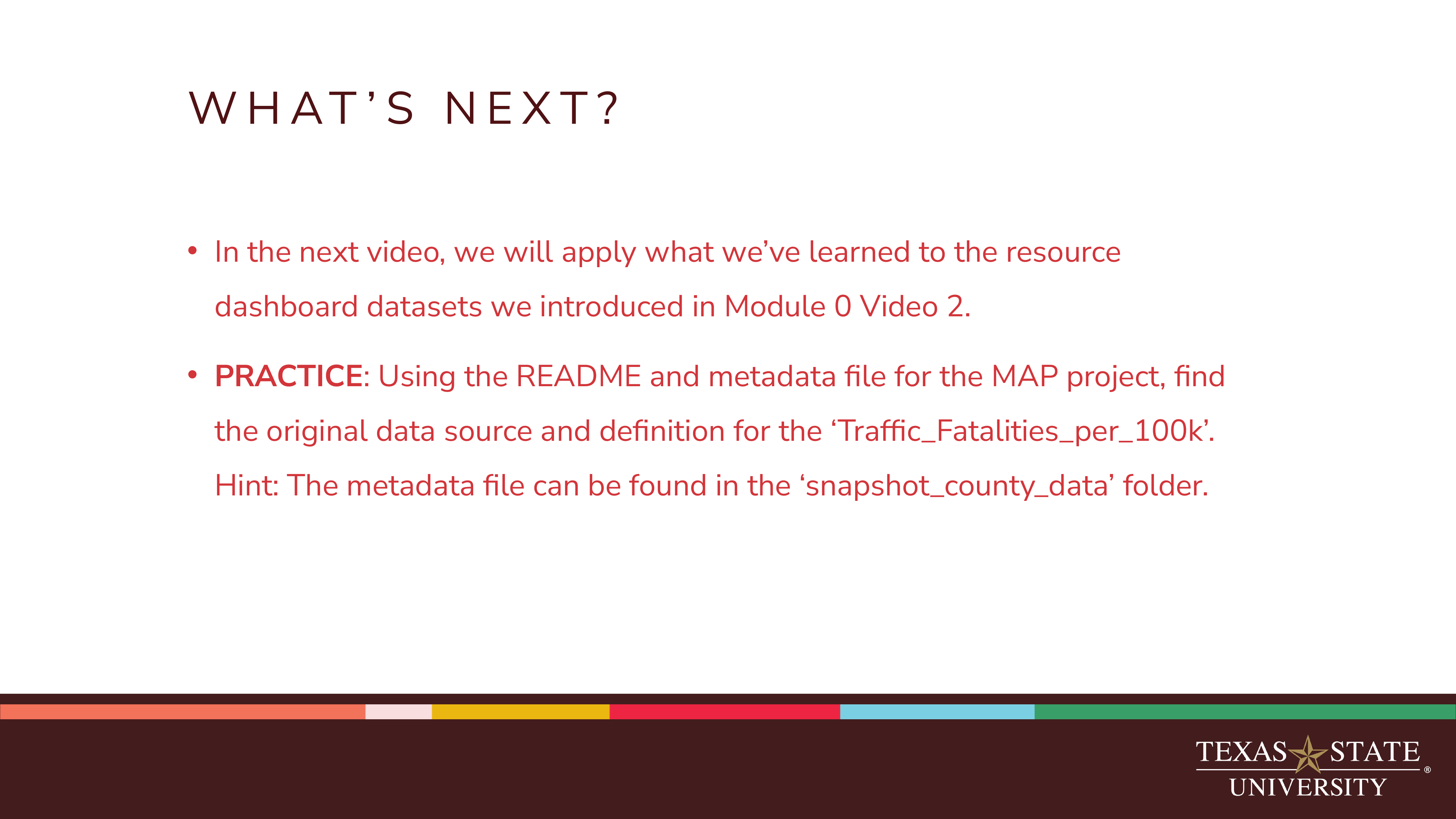

# WHAT’S NEXT?
In the next video, we will apply what we’ve learned to the resource dashboard datasets we introduced in Module 0 Video 2.
PRACTICE: Using the README and metadata file for the MAP project, find the original data source and definition for the ‘Traffic_Fatalities_per_100k’.  Hint: The metadata file can be found in the ‘snapshot_county_data’ folder.